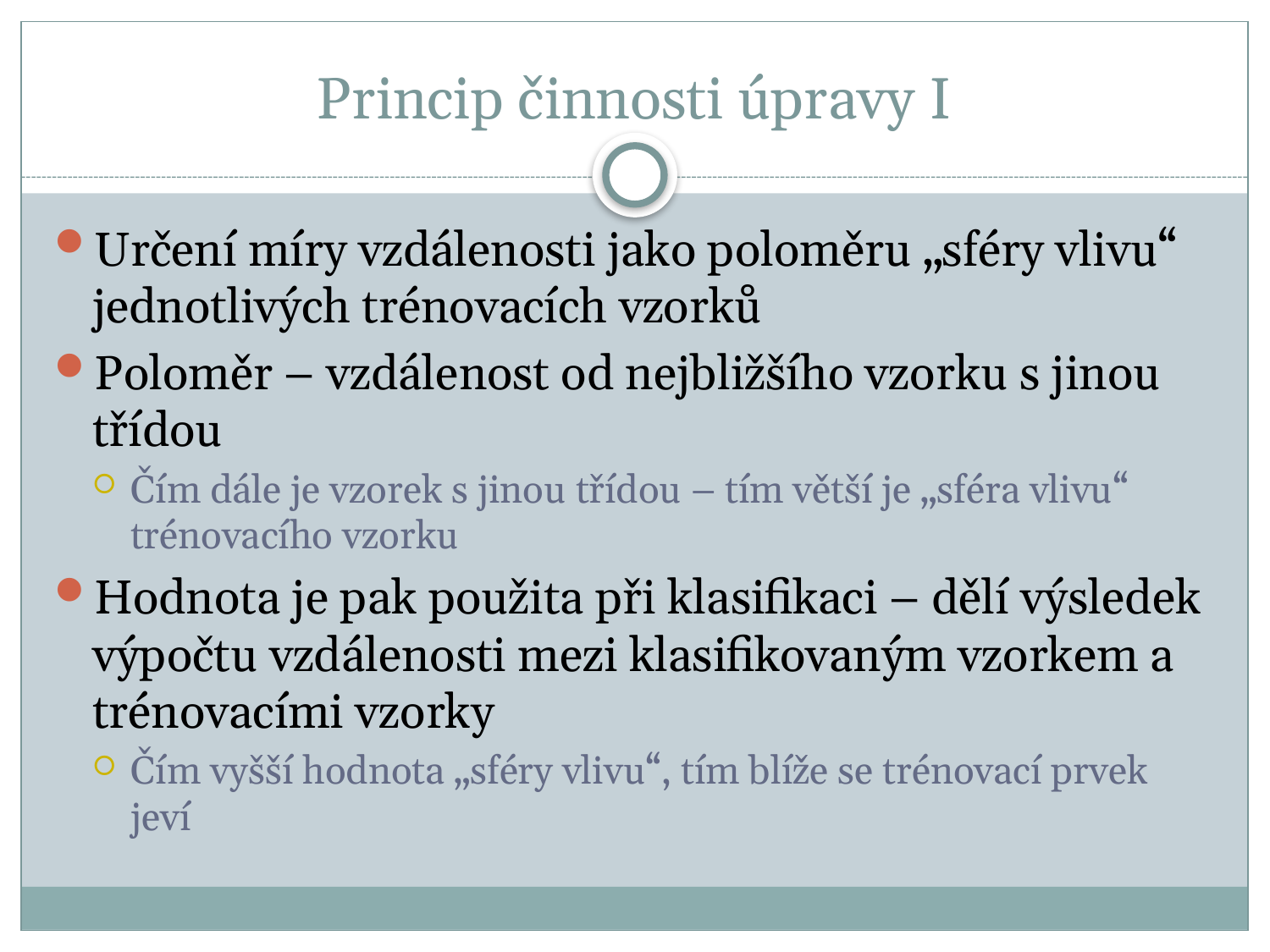

# Princip činnosti úpravy I
Určení míry vzdálenosti jako poloměru „sféry vlivu“ jednotlivých trénovacích vzorků
Poloměr – vzdálenost od nejbližšího vzorku s jinou třídou
Čím dále je vzorek s jinou třídou – tím větší je „sféra vlivu“ trénovacího vzorku
Hodnota je pak použita při klasifikaci – dělí výsledek výpočtu vzdálenosti mezi klasifikovaným vzorkem a trénovacími vzorky
Čím vyšší hodnota „sféry vlivu“, tím blíže se trénovací prvek jeví